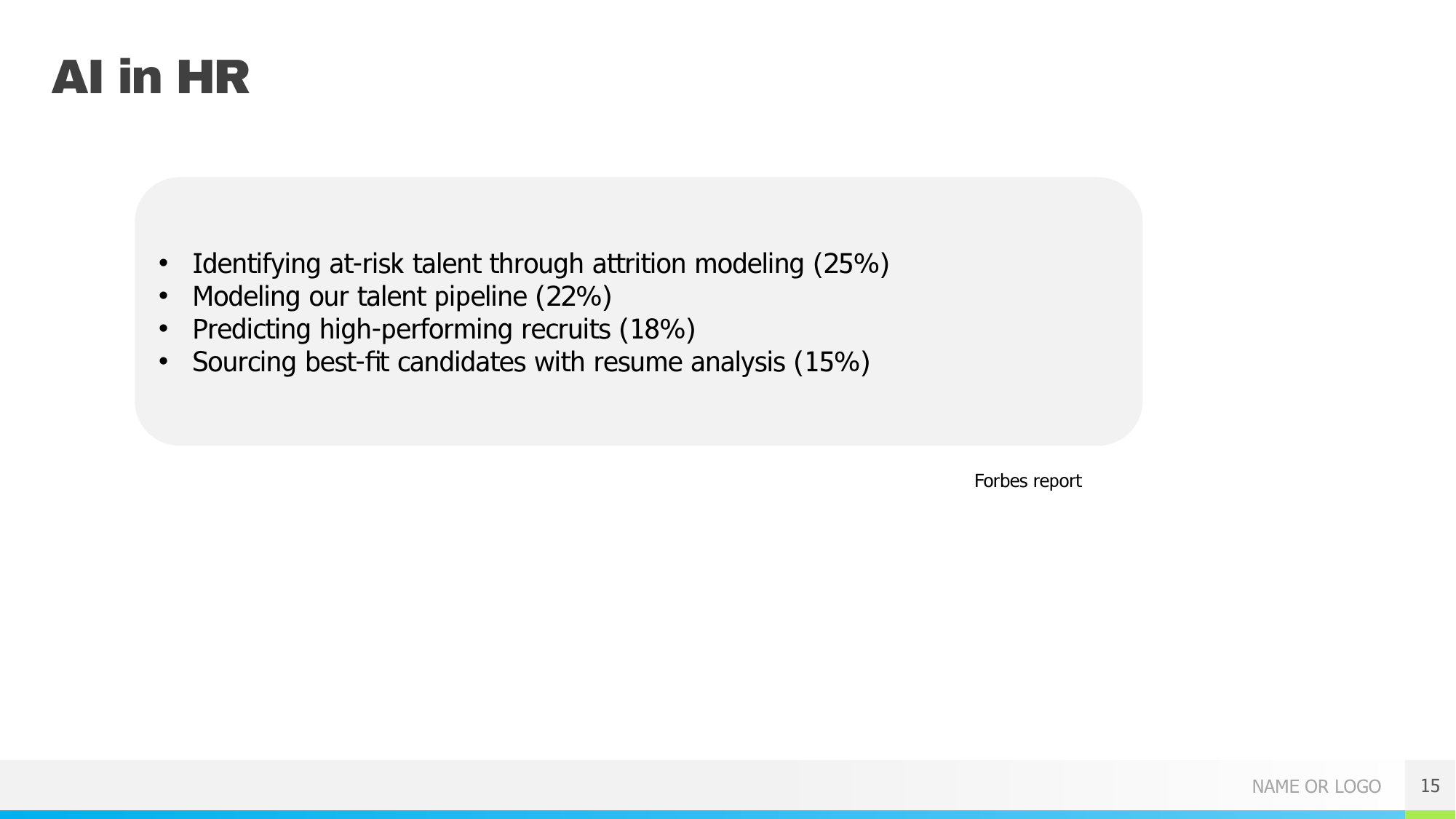

# AI in HR
Identifying at-risk talent through attrition modeling (25%)
Modeling our talent pipeline (22%)
Predicting high-performing recruits (18%)
Sourcing best-fit candidates with resume analysis (15%)
Forbes report
15